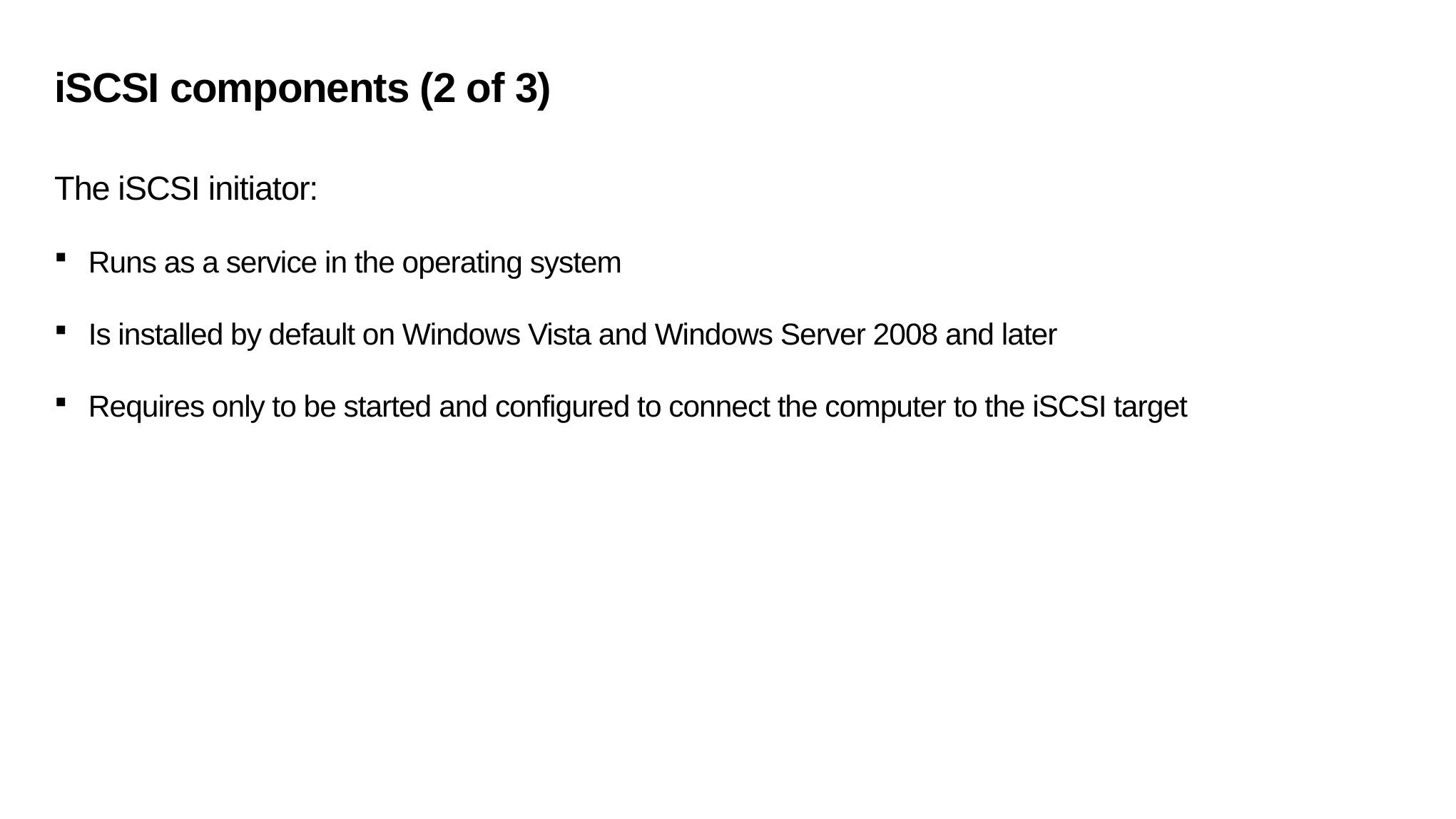

# iSCSI components (2 of 3)
The iSCSI initiator:
Runs as a service in the operating system
Is installed by default on Windows Vista and Windows Server 2008 and later
Requires only to be started and configured to connect the computer to the iSCSI target